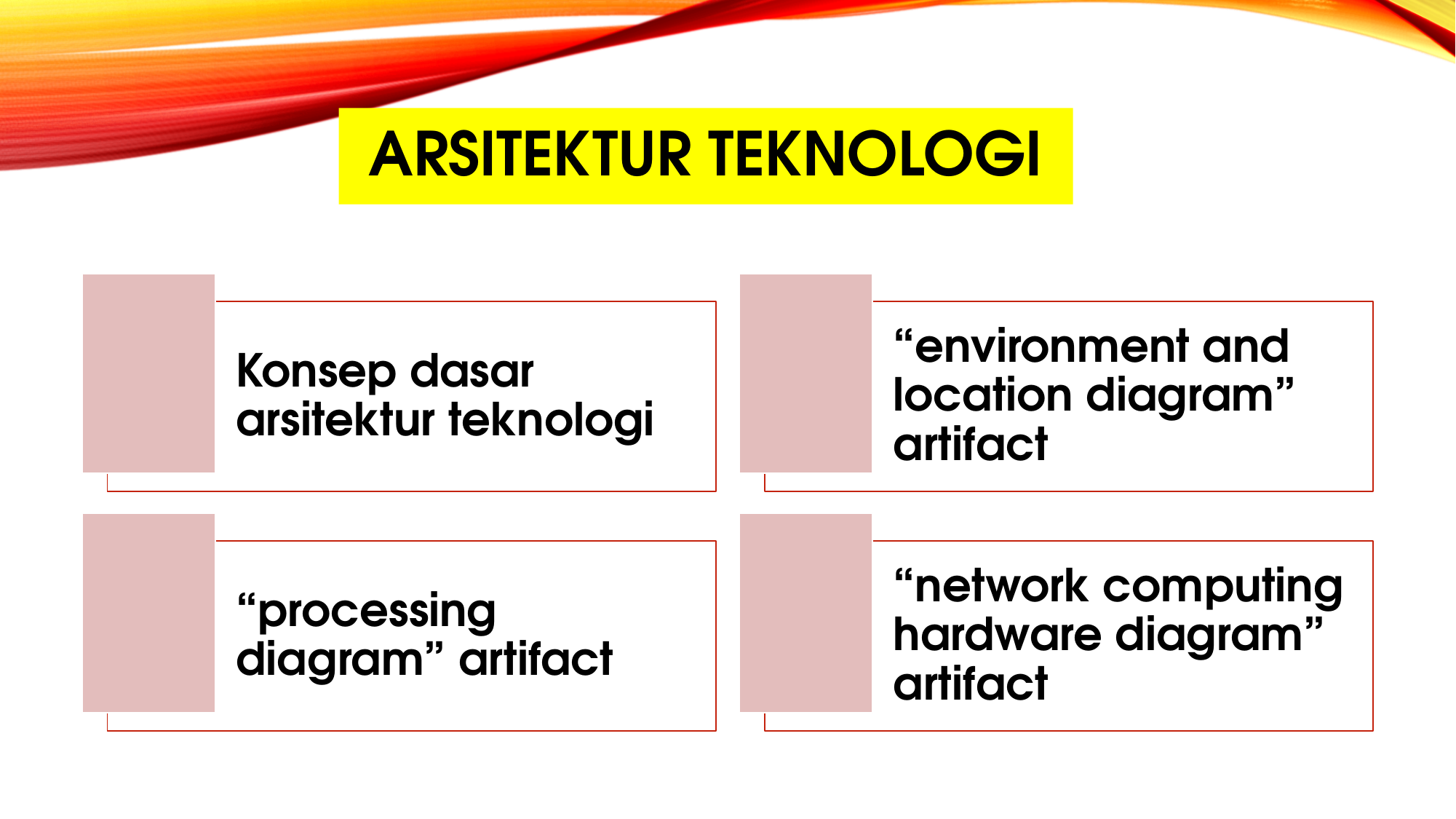

# ARSITEKTUR TEKNOLOGI
Konsep dasar arsitektur teknologi
“environment and location diagram” artifact
“processing diagram” artifact
“network computing hardware diagram” artifact